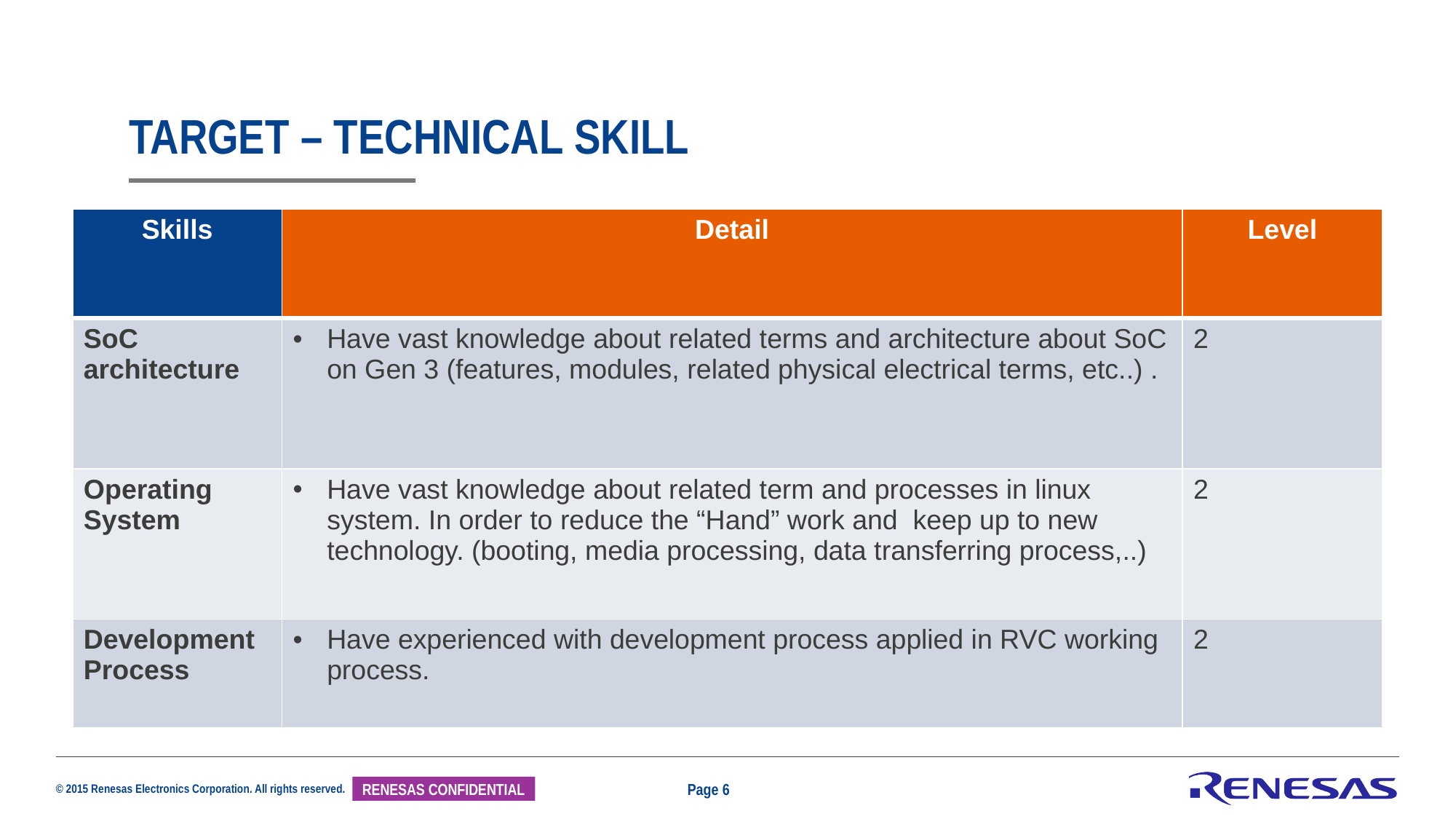

# Target – Technical skill
| Skills | Detail | Level |
| --- | --- | --- |
| SoC architecture | Have vast knowledge about related terms and architecture about SoC on Gen 3 (features, modules, related physical electrical terms, etc..) . | 2 |
| Operating System | Have vast knowledge about related term and processes in linux system. In order to reduce the “Hand” work and keep up to new technology. (booting, media processing, data transferring process,..) | 2 |
| Development Process | Have experienced with development process applied in RVC working process. | 2 |
Page 6